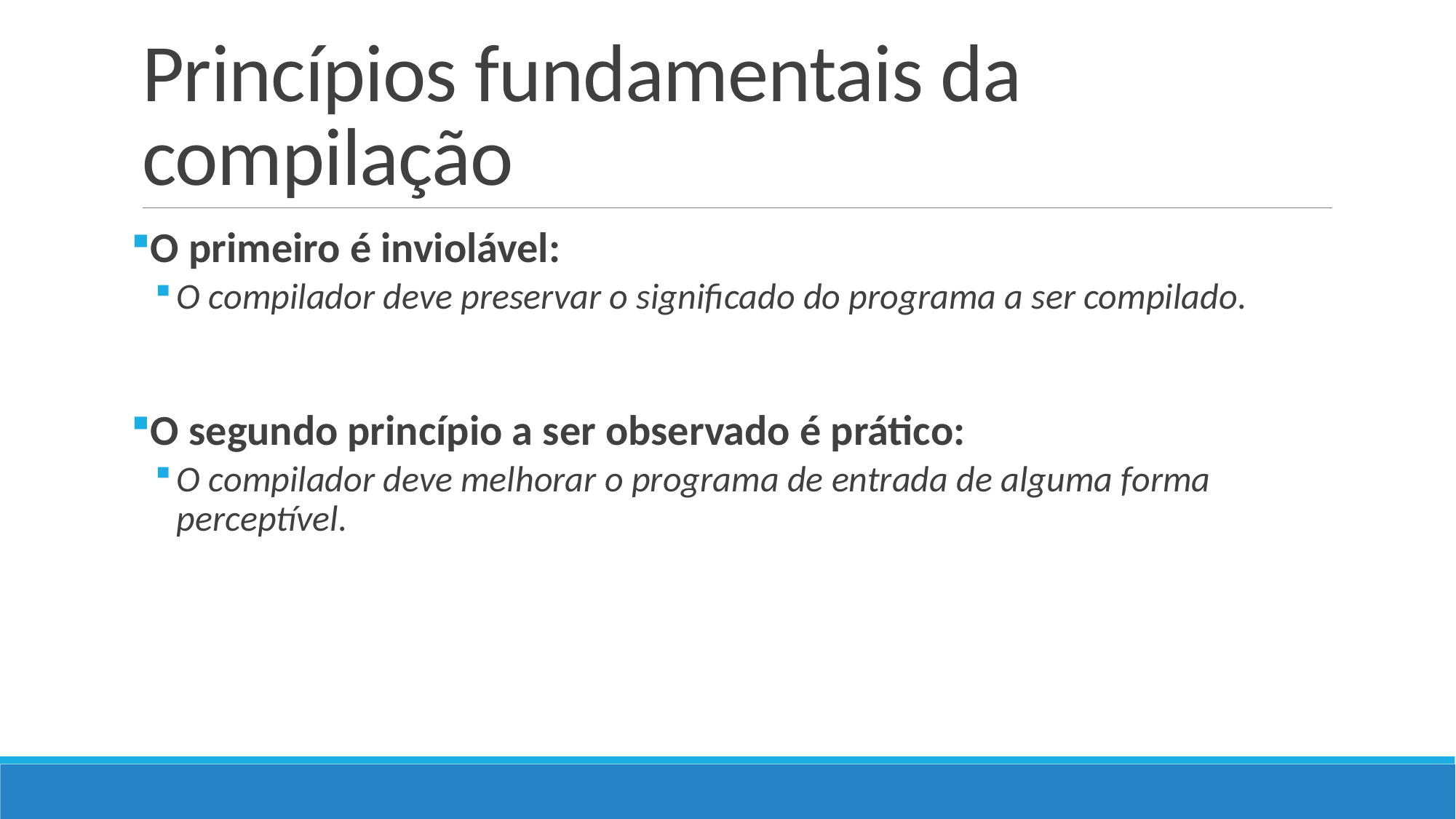

# Princípios fundamentais da compilação
O primeiro é inviolável:
O compilador deve preservar o significado do programa a ser compilado.

O segundo princípio a ser observado é prático:
O compilador deve melhorar o programa de entrada de alguma forma perceptível.